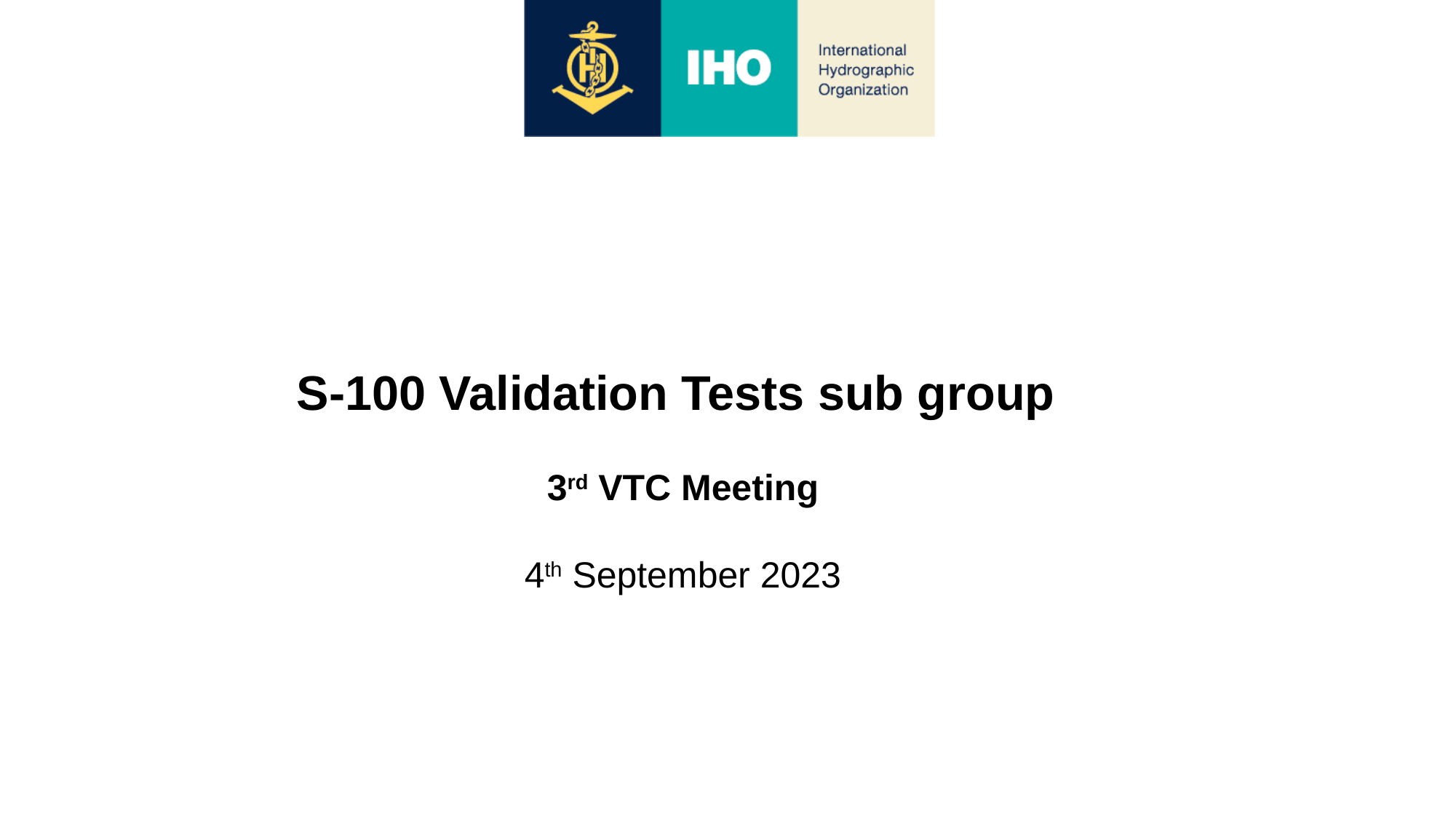

S-100 Validation Tests sub group
3rd VTC Meeting

4th September 2023